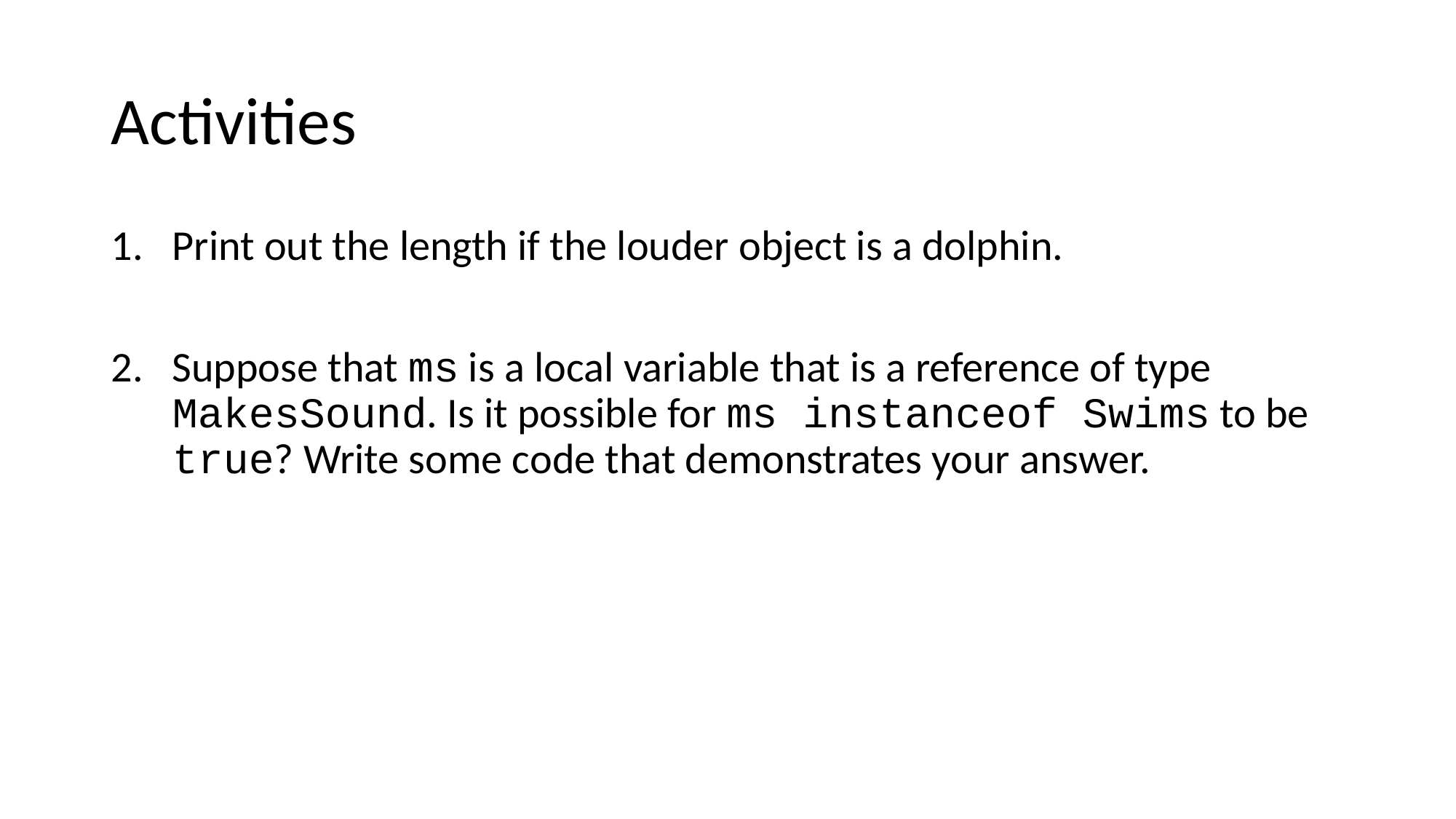

# Activities
Print out the length if the louder object is a dolphin.

Suppose that ms is a local variable that is a reference of type MakesSound. Is it possible for ms instanceof Swims to be true? Write some code that demonstrates your answer.